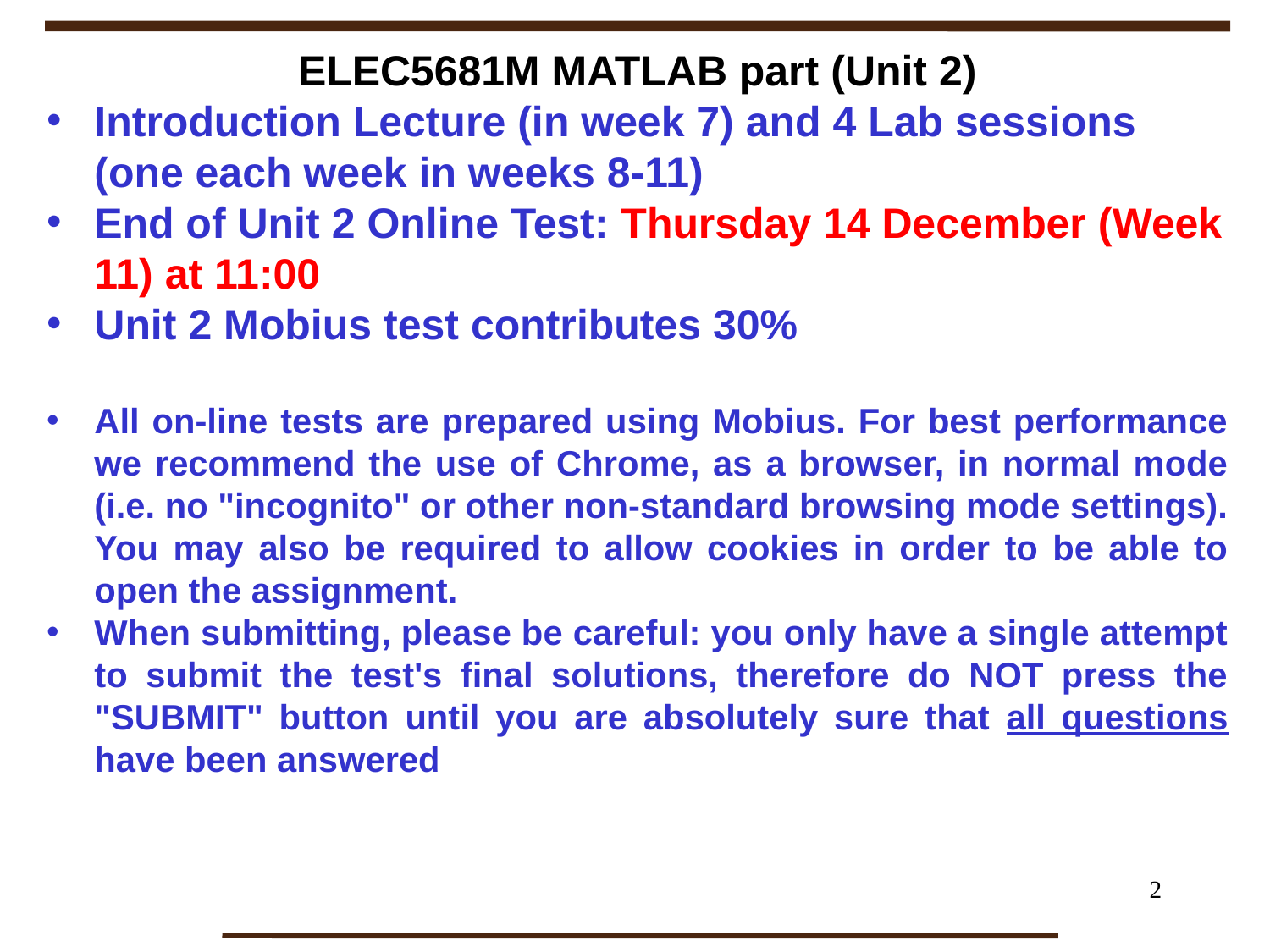

ELEC5681M MATLAB part (Unit 2)
Introduction Lecture (in week 7) and 4 Lab sessions (one each week in weeks 8-11)
End of Unit 2 Online Test: Thursday 14 December (Week 11) at 11:00
Unit 2 Mobius test contributes 30%

All on-line tests are prepared using Mobius. For best performance we recommend the use of Chrome, as a browser, in normal mode (i.e. no "incognito" or other non-standard browsing mode settings). You may also be required to allow cookies in order to be able to open the assignment.
When submitting, please be careful: you only have a single attempt to submit the test's final solutions, therefore do NOT press the "SUBMIT" button until you are absolutely sure that all questions have been answered

2